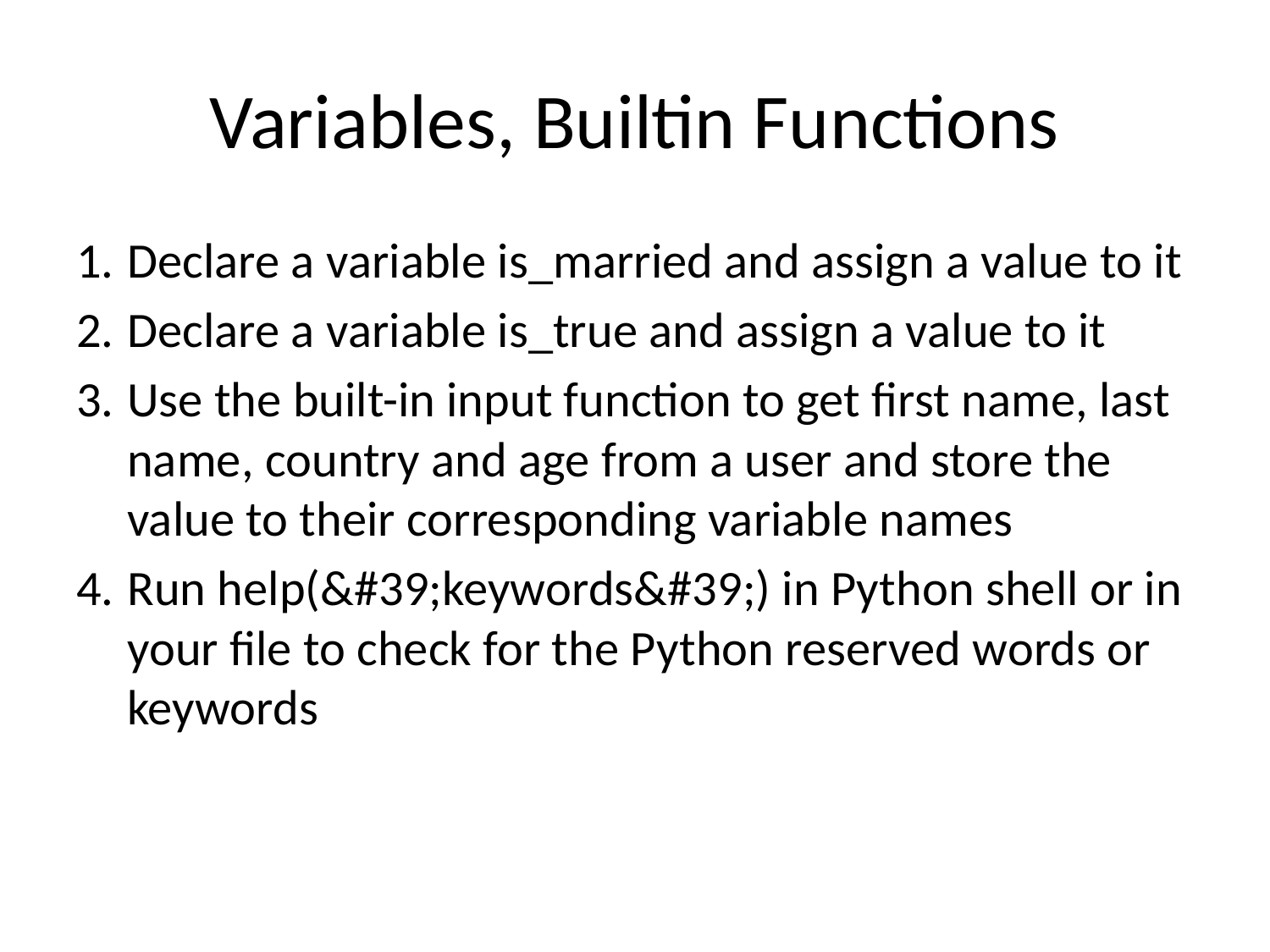

# Variables, Builtin Functions
Declare a variable is_married and assign a value to it
Declare a variable is_true and assign a value to it
Use the built-in input function to get first name, last name, country and age from a user and store the value to their corresponding variable names
Run help(&#39;keywords&#39;) in Python shell or in your file to check for the Python reserved words or keywords